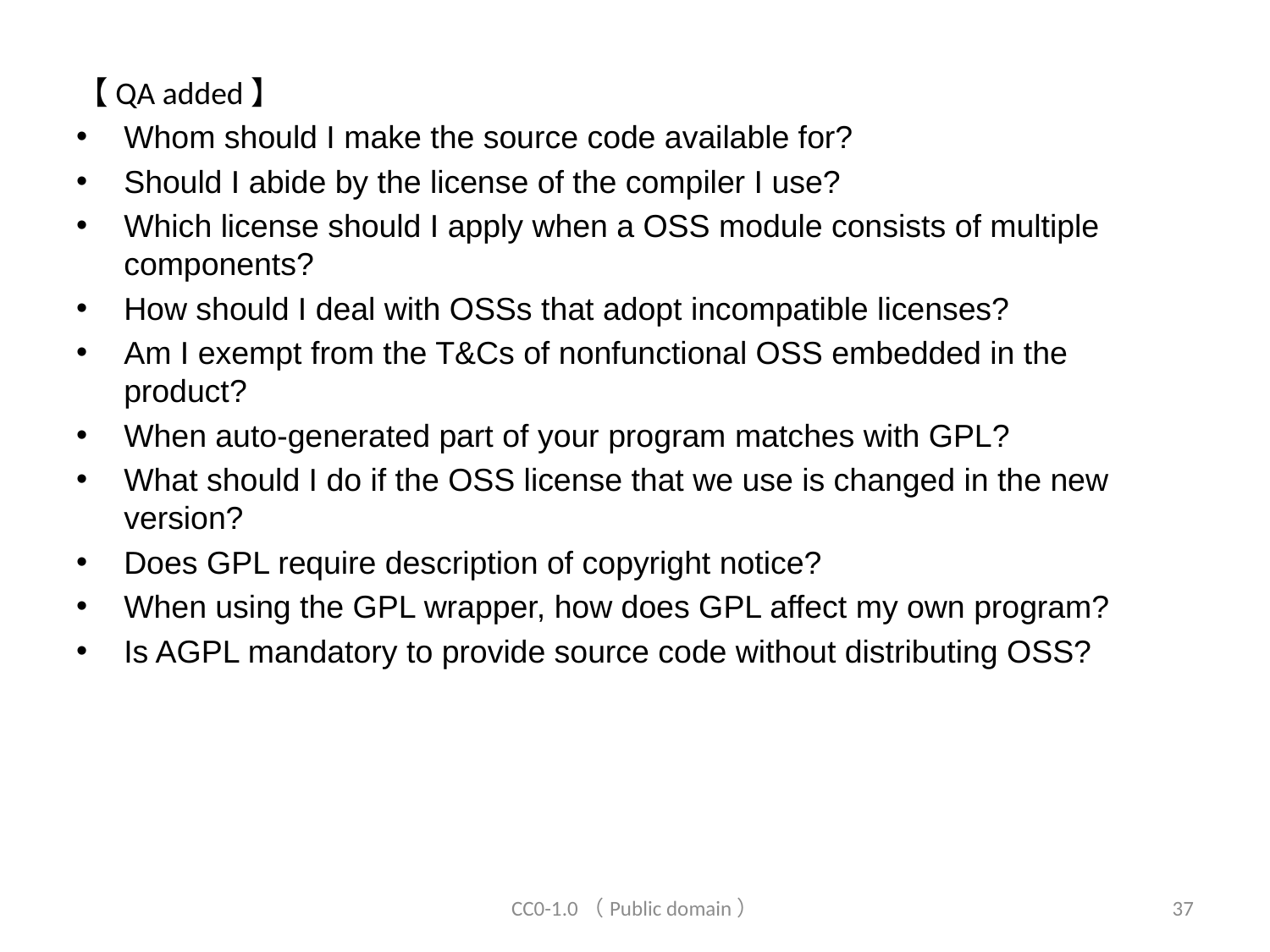

【QA added】
Whom should I make the source code available for?
Should I abide by the license of the compiler I use?
Which license should I apply when a OSS module consists of multiple components?
How should I deal with OSSs that adopt incompatible licenses?
Am I exempt from the T&Cs of nonfunctional OSS embedded in the product?
When auto-generated part of your program matches with GPL?
What should I do if the OSS license that we use is changed in the new version?
Does GPL require description of copyright notice?
When using the GPL wrapper, how does GPL affect my own program?
Is AGPL mandatory to provide source code without distributing OSS?
CC0-1.0（Public domain）
37